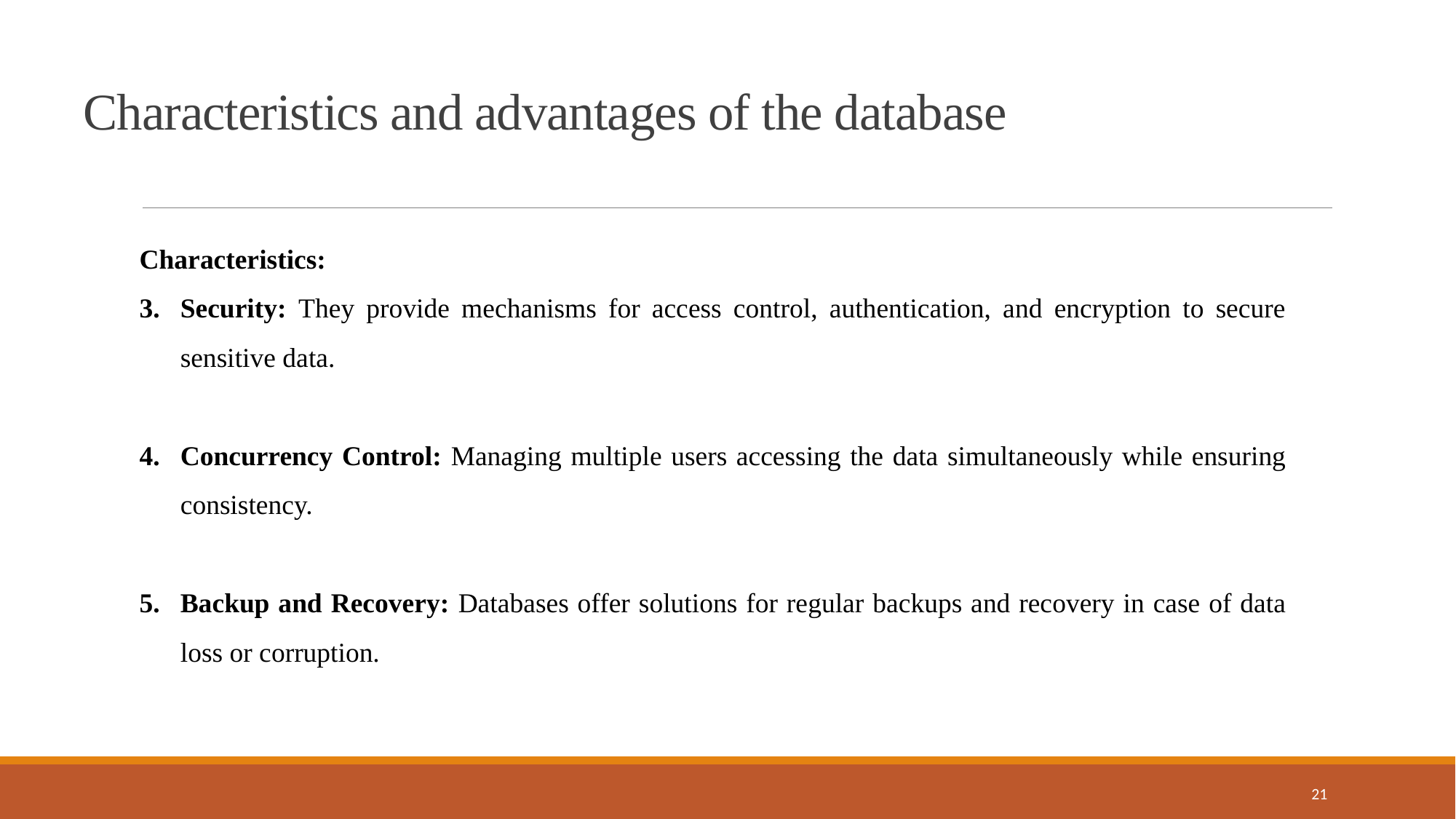

Characteristics and advantages of the database
Characteristics:
Security: They provide mechanisms for access control, authentication, and encryption to secure sensitive data.

Concurrency Control: Managing multiple users accessing the data simultaneously while ensuring consistency.

Backup and Recovery: Databases offer solutions for regular backups and recovery in case of data loss or corruption.
21